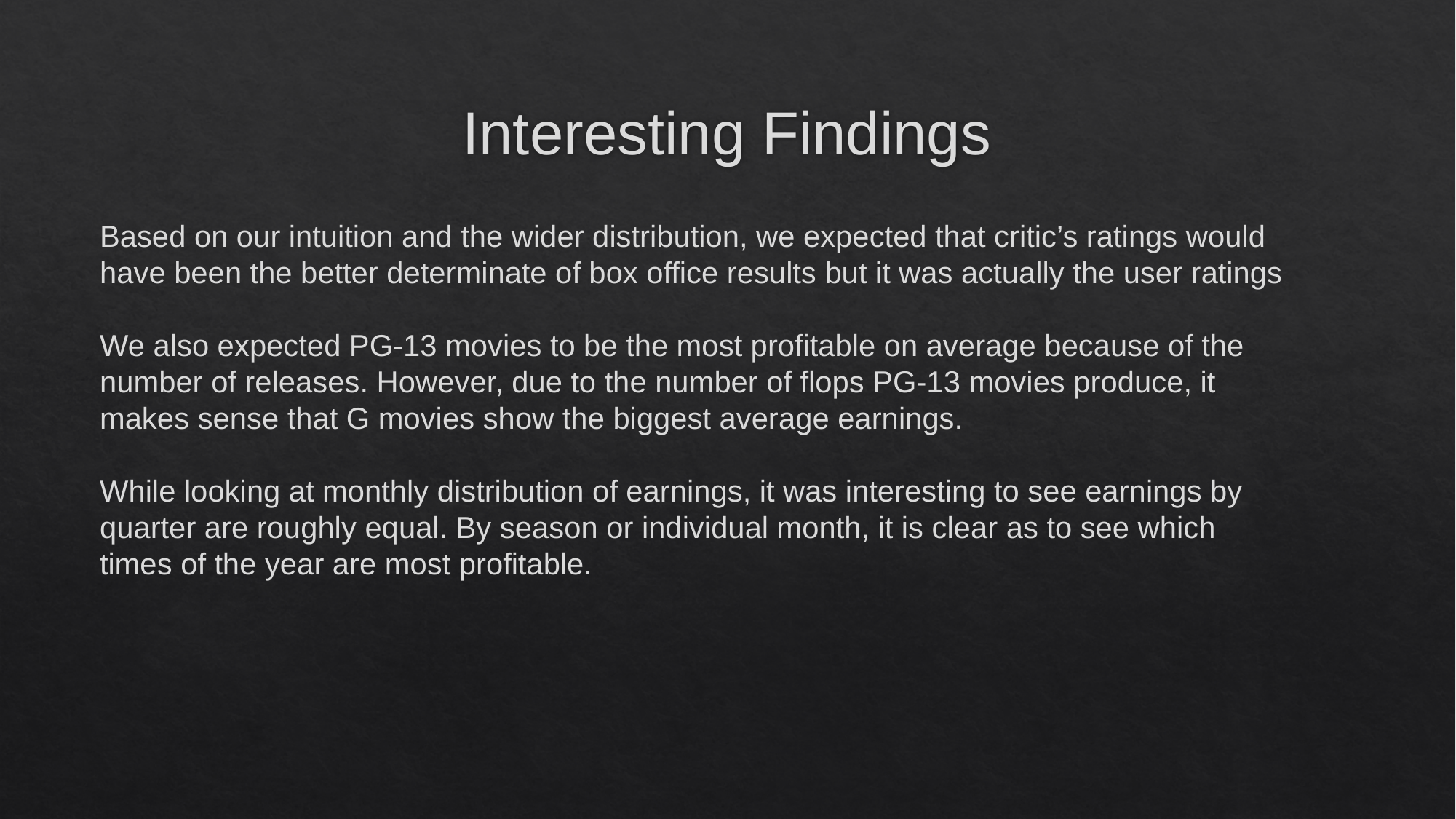

# Interesting Findings
Based on our intuition and the wider distribution, we expected that critic’s ratings would have been the better determinate of box office results but it was actually the user ratings

We also expected PG-13 movies to be the most profitable on average because of the number of releases. However, due to the number of flops PG-13 movies produce, it makes sense that G movies show the biggest average earnings.

While looking at monthly distribution of earnings, it was interesting to see earnings by quarter are roughly equal. By season or individual month, it is clear as to see which times of the year are most profitable.